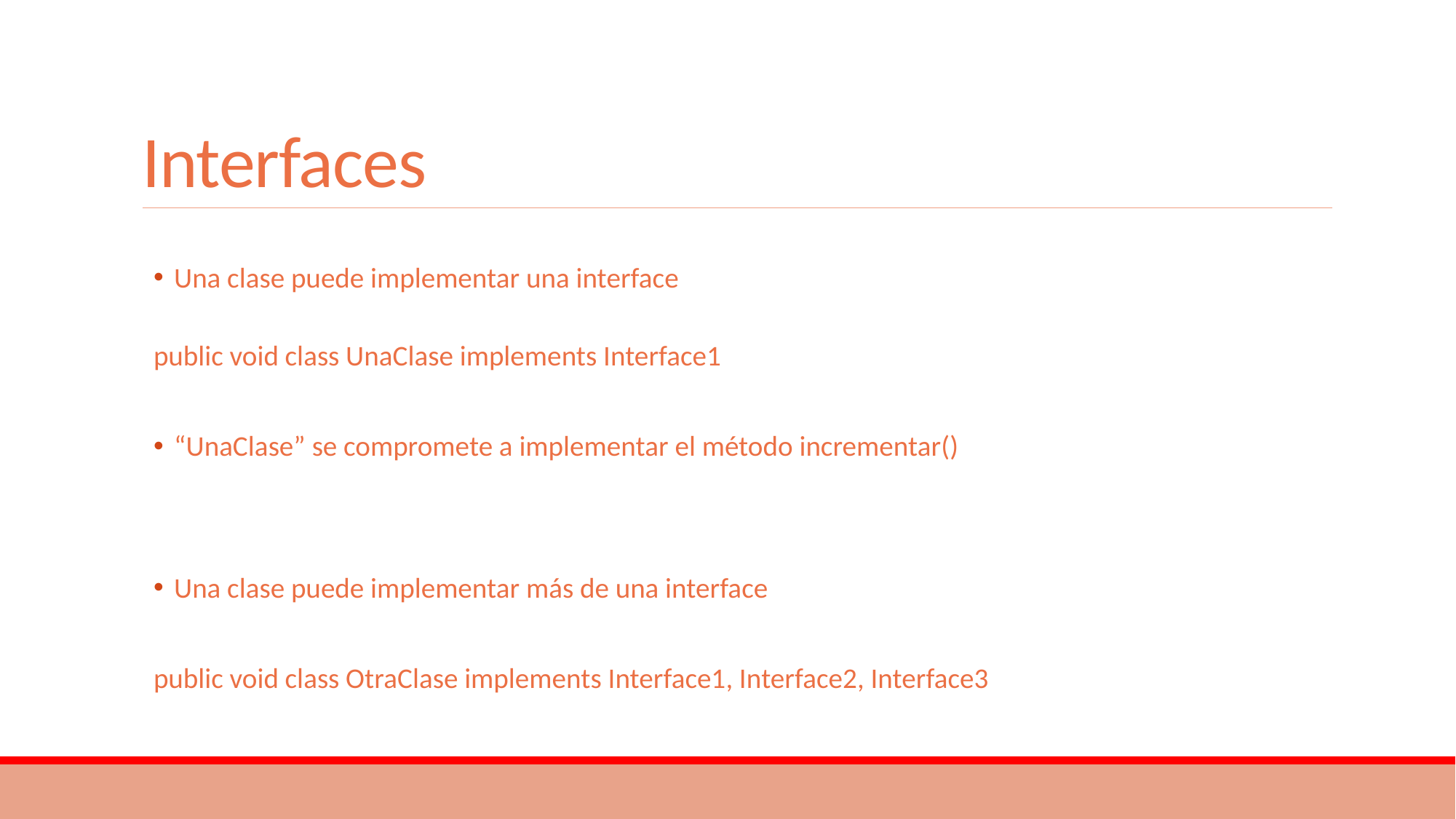

# Interfaces

Una clase puede implementar una interface

public void class UnaClase implements Interface1

“UnaClase” se compromete a implementar el método incrementar()

Una clase puede implementar más de una interface

public void class OtraClase implements Interface1, Interface2, Interface3